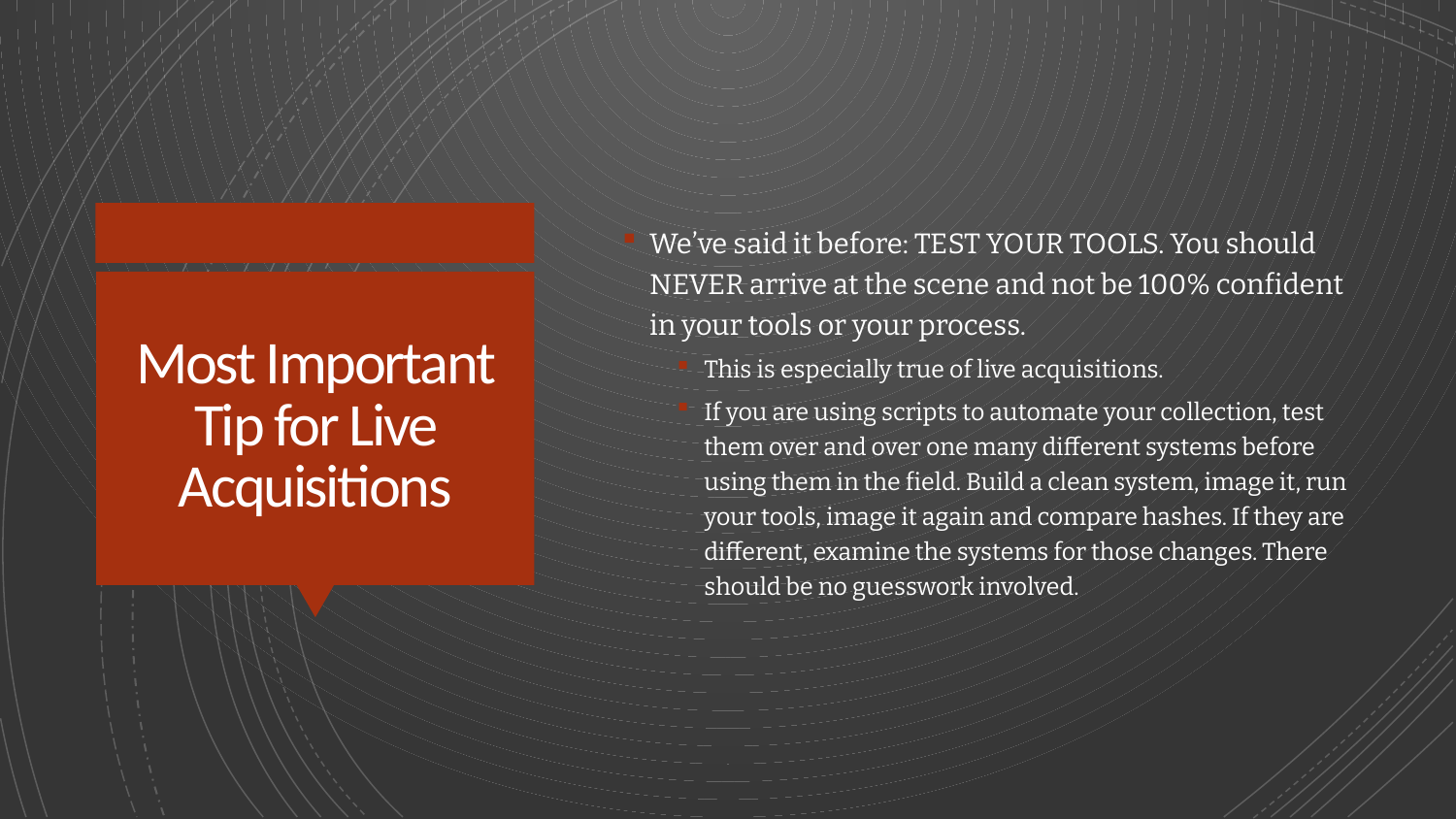

We’ve said it before: TEST YOUR TOOLS. You should NEVER arrive at the scene and not be 100% confident in your tools or your process.
This is especially true of live acquisitions.
If you are using scripts to automate your collection, test them over and over one many different systems before using them in the field. Build a clean system, image it, run your tools, image it again and compare hashes. If they are different, examine the systems for those changes. There should be no guesswork involved.
# Most Important Tip for Live Acquisitions